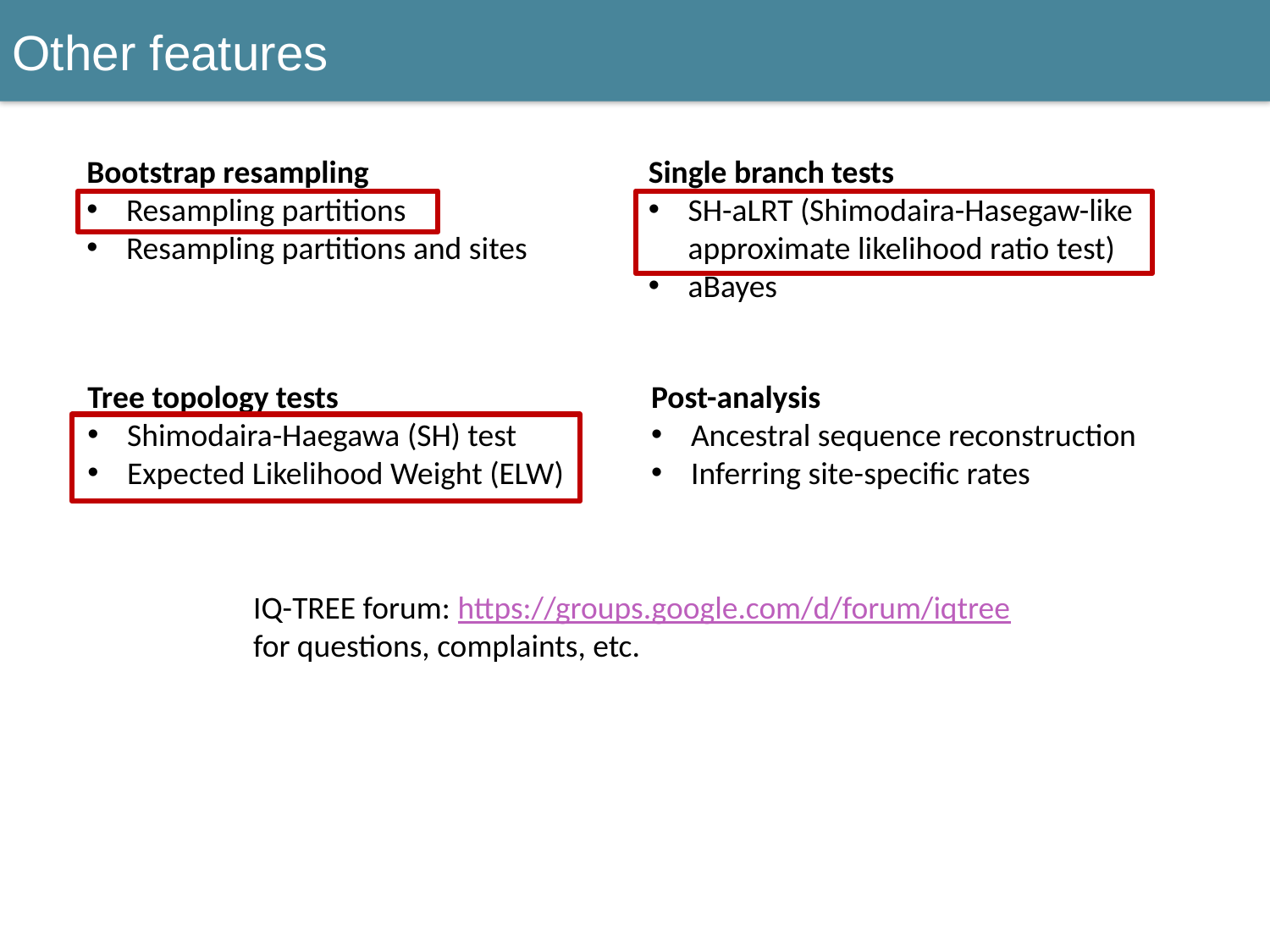

Other features
Bootstrap resampling
Resampling partitions
Resampling partitions and sites
Single branch tests
SH-aLRT (Shimodaira-Hasegaw-like  approximate likelihood ratio test)
aBayes

Tree topology tests
Shimodaira-Haegawa (SH) test
Expected Likelihood Weight (ELW)
Post-analysis
Ancestral sequence reconstruction
Inferring site-specific rates

IQ-TREE forum: https://groups.google.com/d/forum/iqtree
for questions, complaints, etc.